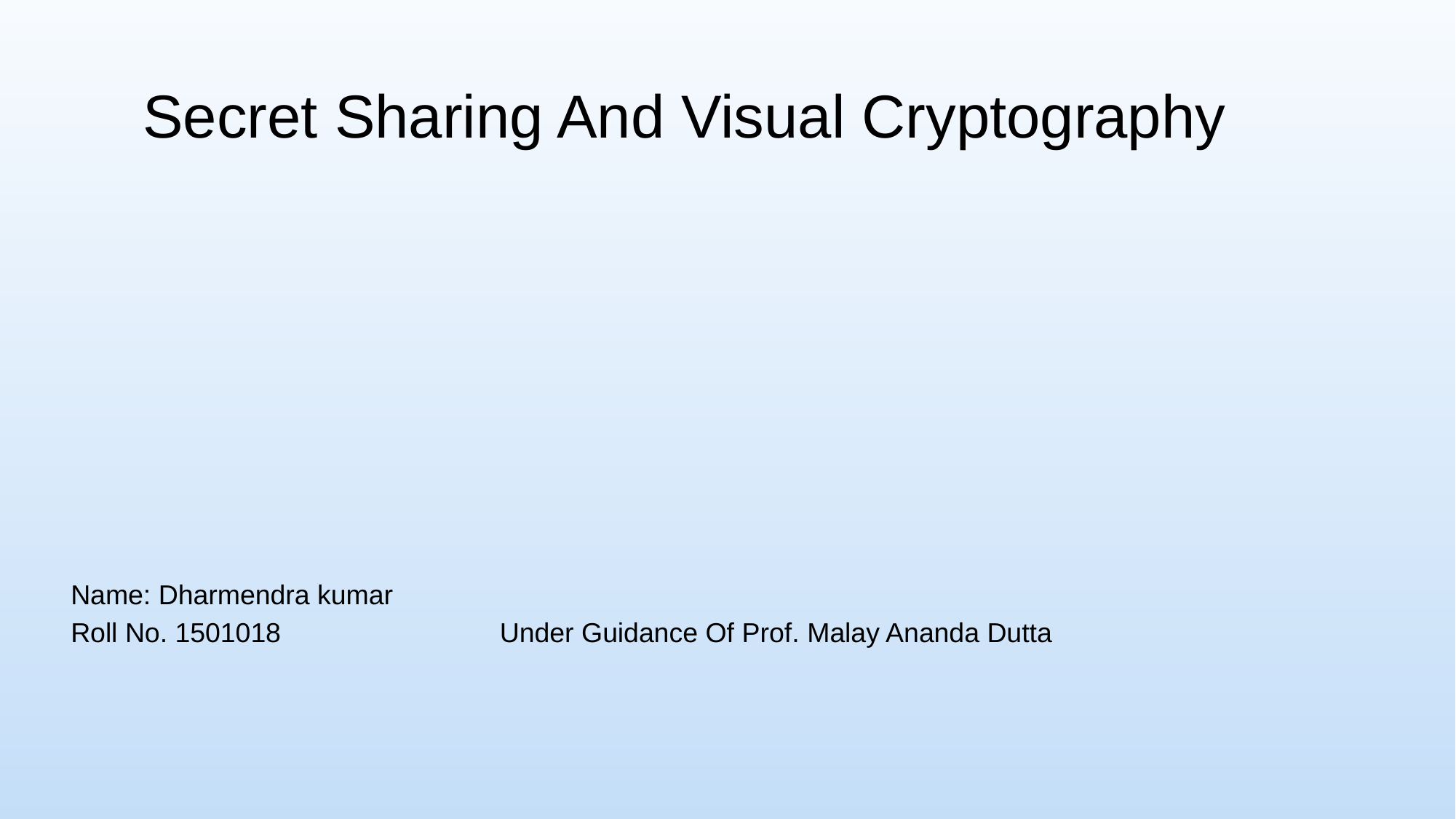

# Secret Sharing And Visual Cryptography
 Name: Dharmendra kumar
 Roll No. 1501018			Under Guidance Of Prof. Malay Ananda Dutta